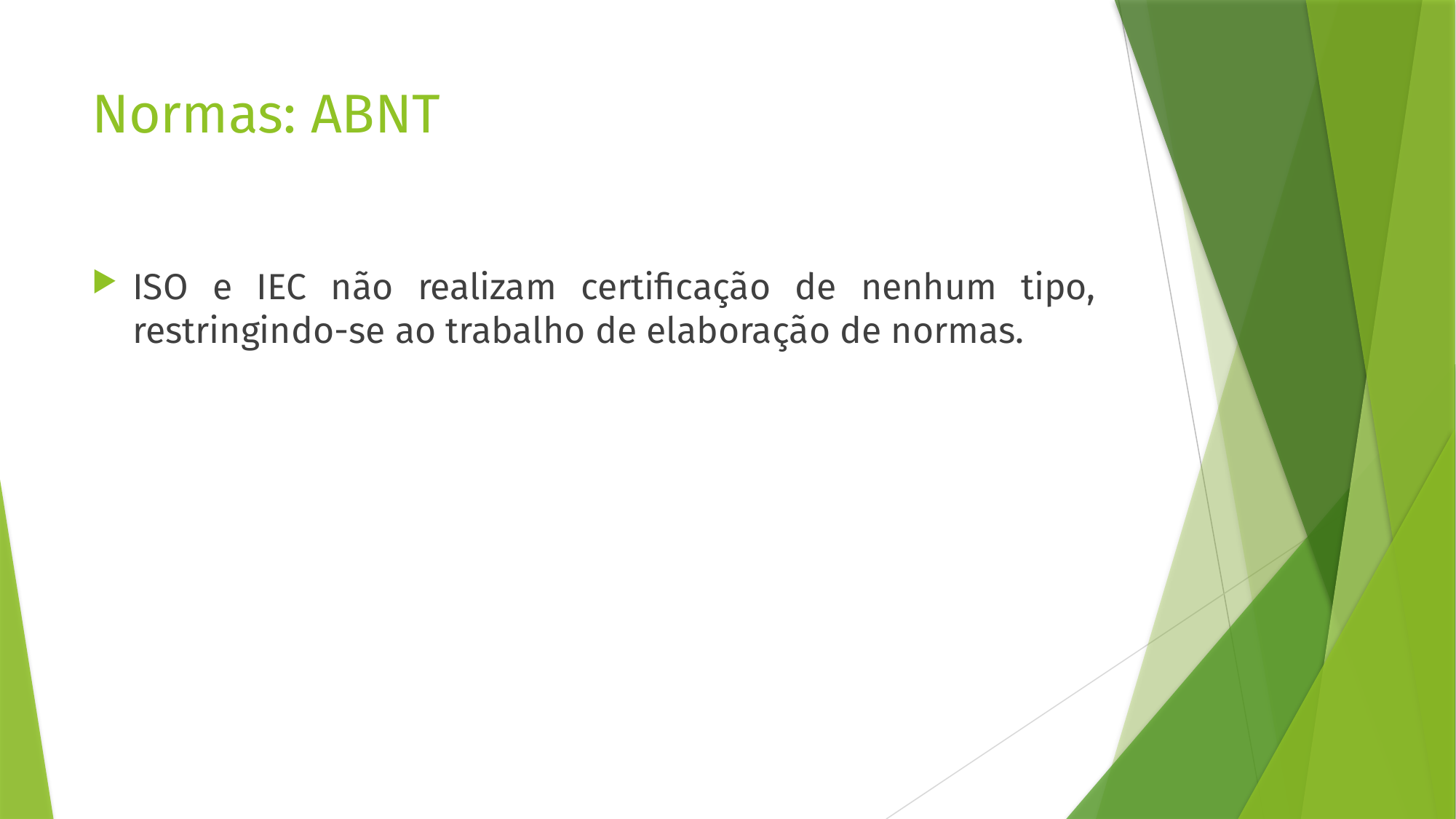

# Normas: ABNT
ISO e IEC não realizam certificação de nenhum tipo, restringindo-se ao trabalho de elaboração de normas.